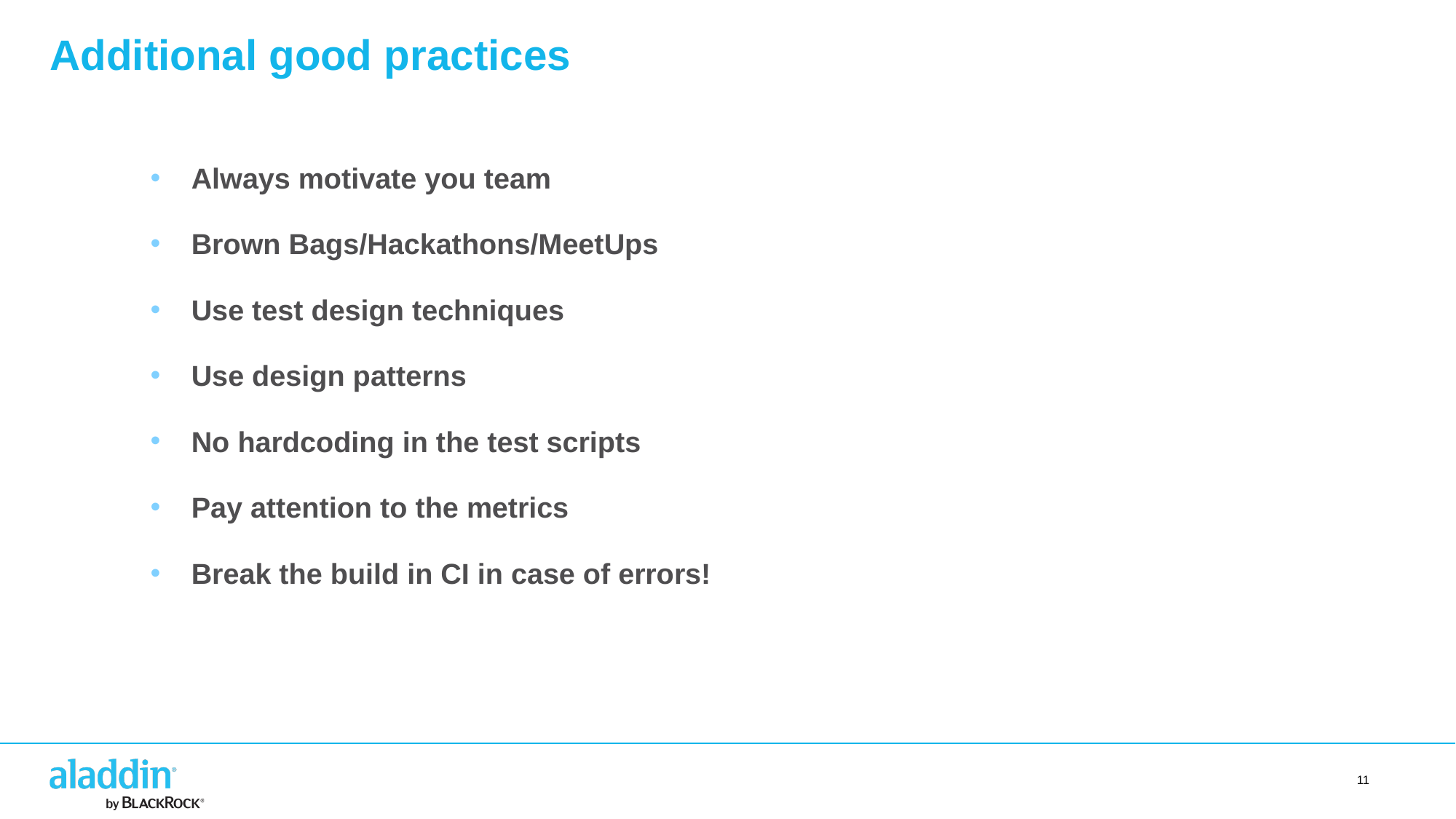

Additional good practices
Always motivate you team
Brown Bags/Hackathons/MeetUps
Use test design techniques
Use design patterns
No hardcoding in the test scripts
Pay attention to the metrics
Break the build in CI in case of errors!
11